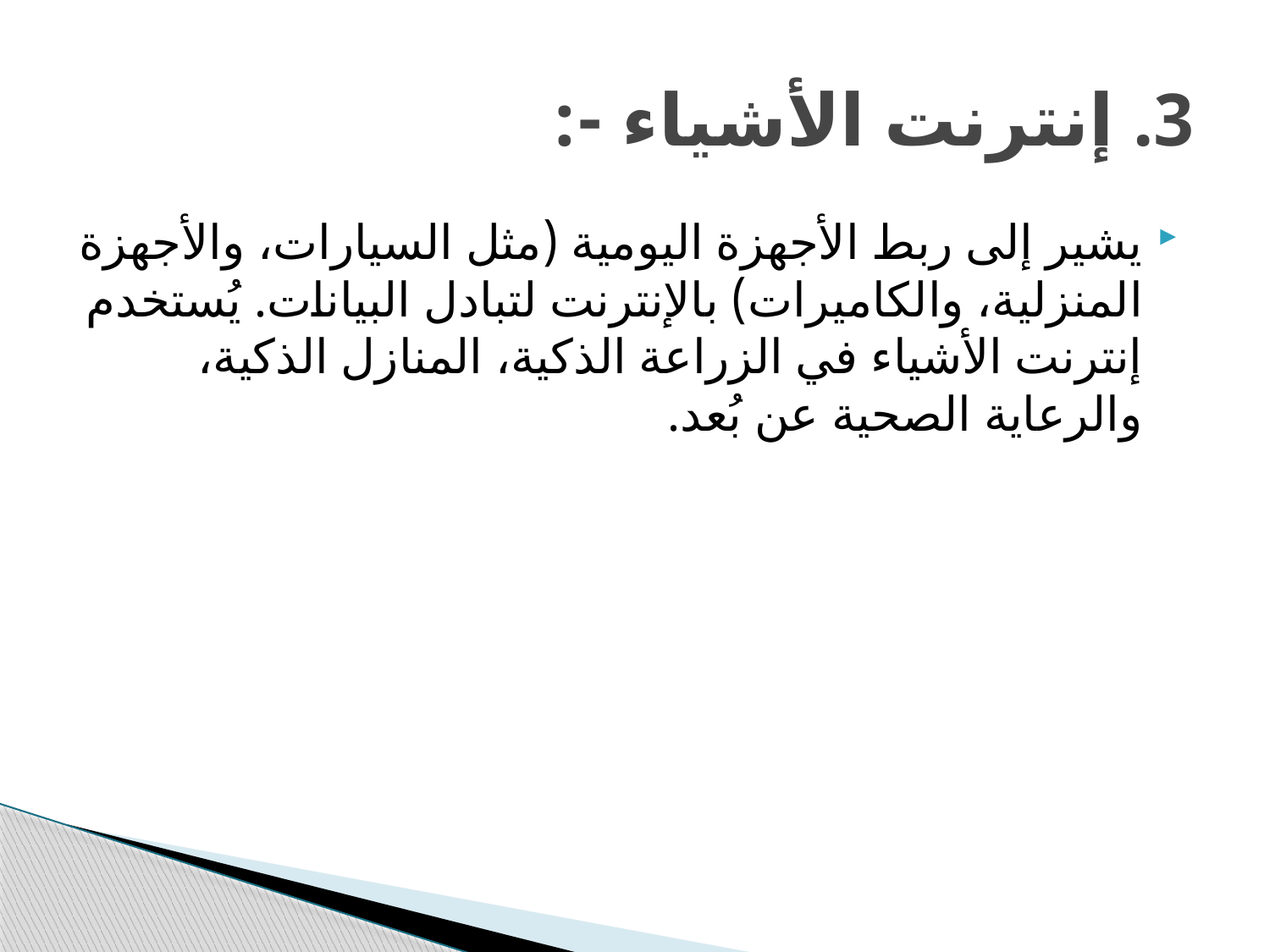

# 3. إنترنت الأشياء -:
يشير إلى ربط الأجهزة اليومية (مثل السيارات، والأجهزة المنزلية، والكاميرات) بالإنترنت لتبادل البيانات. يُستخدم إنترنت الأشياء في الزراعة الذكية، المنازل الذكية، والرعاية الصحية عن بُعد.